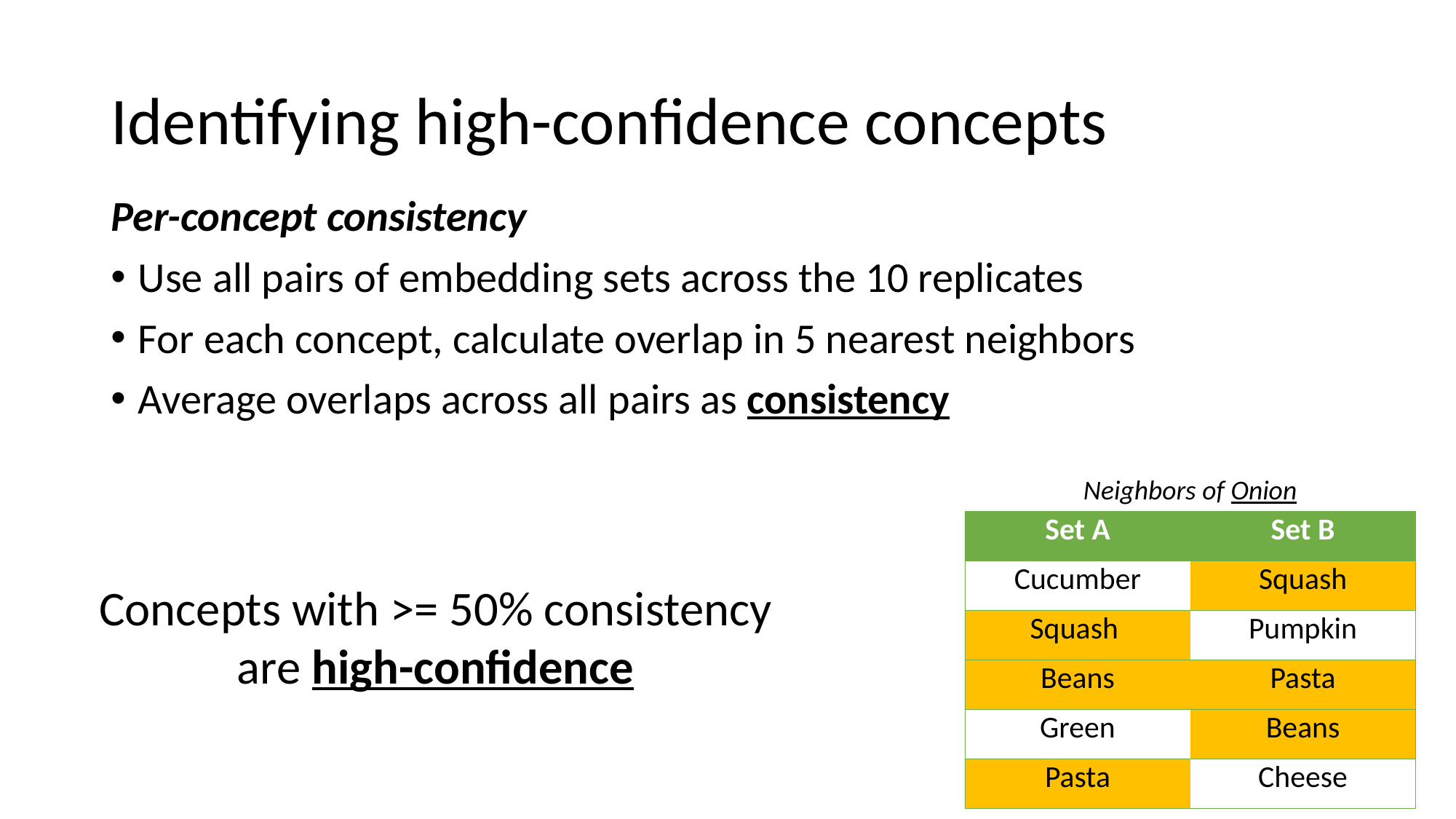

# Identifying high-confidence concepts
Per-concept consistency
Use all pairs of embedding sets across the 10 replicates
For each concept, calculate overlap in 5 nearest neighbors
Average overlaps across all pairs as consistency
Neighbors of Onion
| Set A | Set B |
| --- | --- |
| Cucumber | Squash |
| Squash | Pumpkin |
| Beans | Pasta |
| Green | Beans |
| Pasta | Cheese |
Concepts with >= 50% consistency are high-confidence